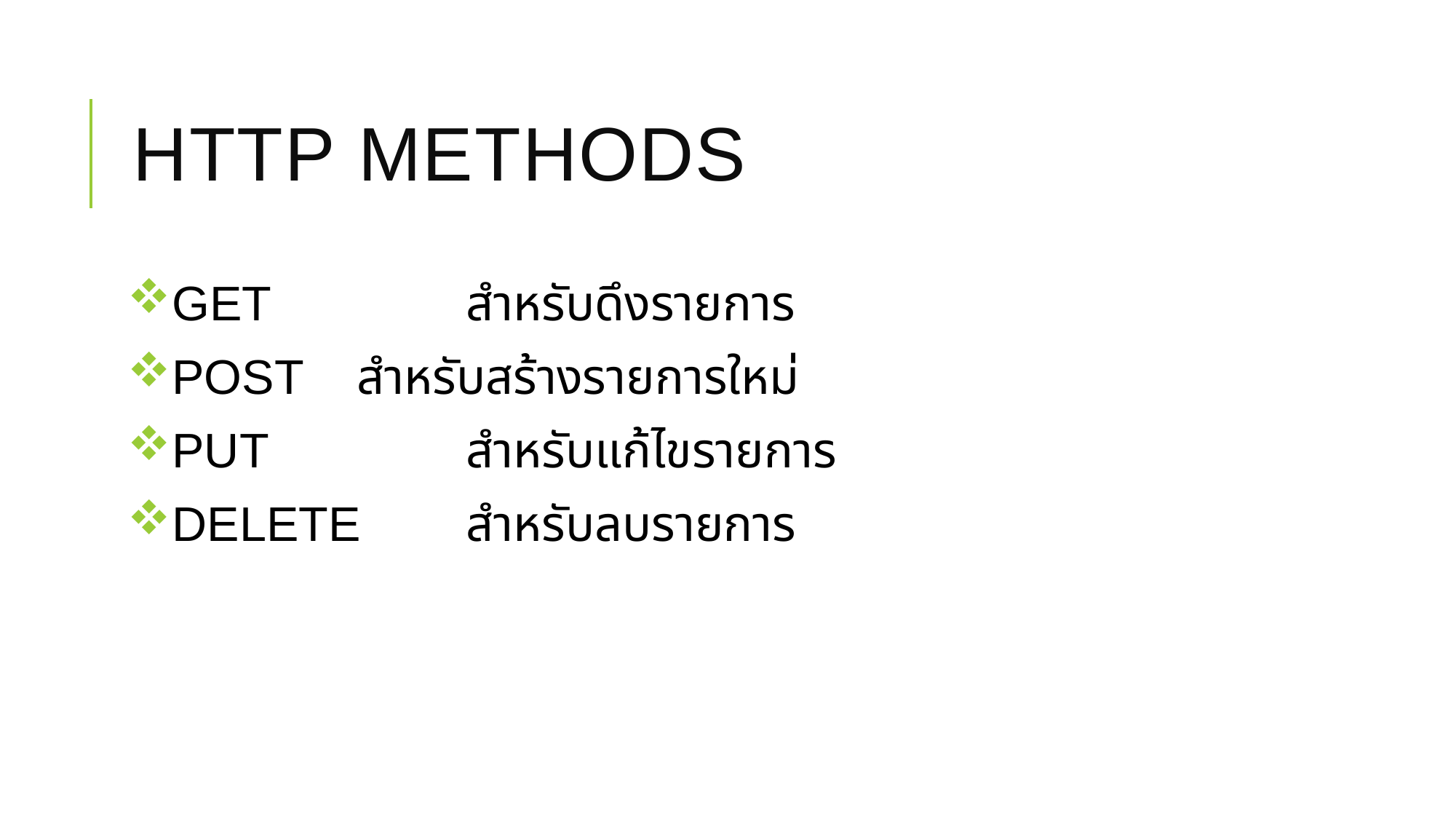

# HTTP Methods
GET		สำหรับดึงรายการ
POST	สำหรับสร้างรายการใหม่
PUT		สำหรับแก้ไขรายการ
DELETE	สำหรับลบรายการ